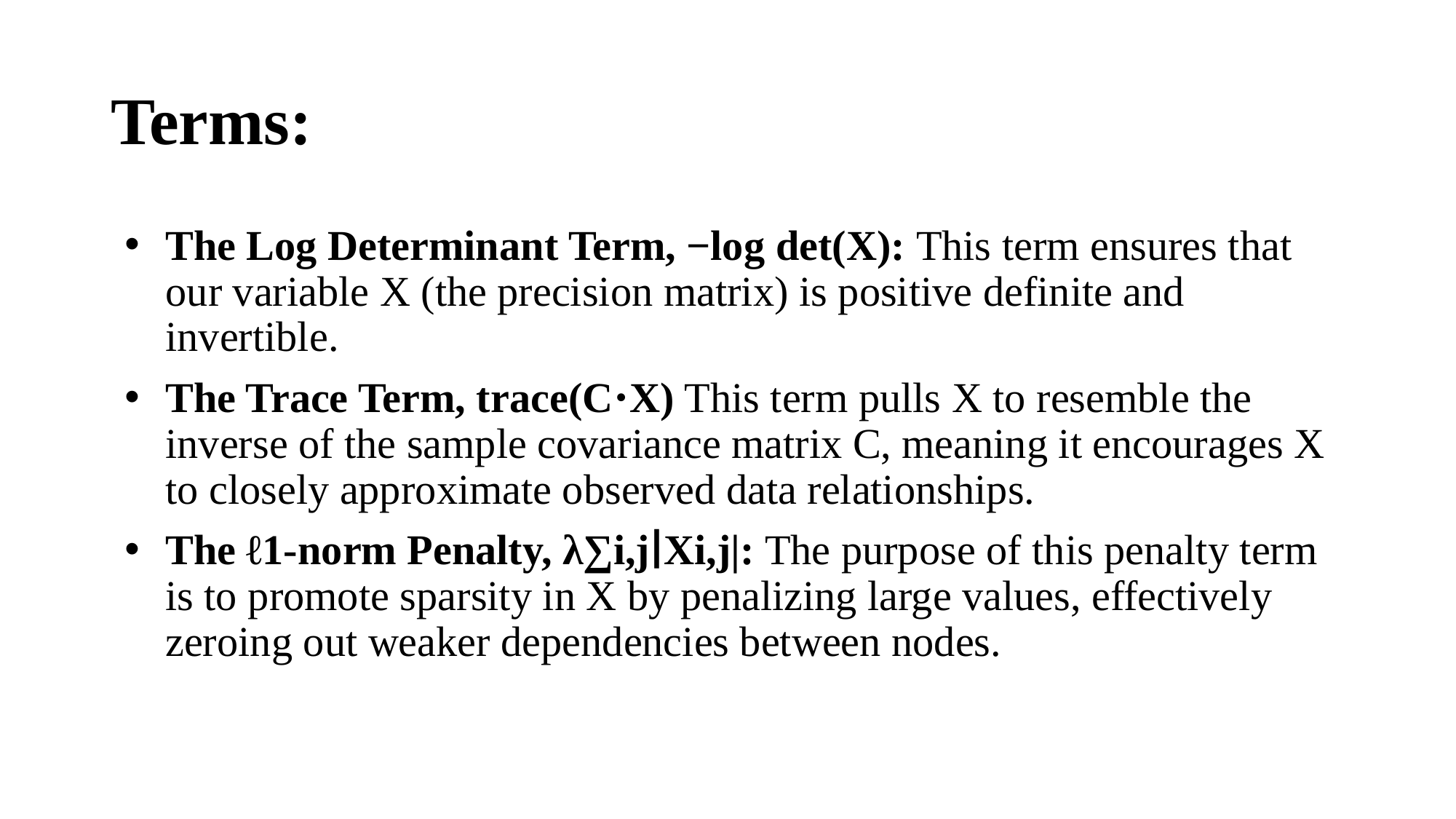

# Terms:
The Log Determinant Term, −log det(X): This term ensures that our variable X (the precision matrix) is positive definite and invertible.
The Trace Term, trace(C⋅X) This term pulls X to resemble the inverse of the sample covariance matrix C, meaning it encourages X to closely approximate observed data relationships.
The ℓ1-norm Penalty, λ∑i,j∣Xi,j|: The purpose of this penalty term is to promote sparsity in X by penalizing large values, effectively zeroing out weaker dependencies between nodes.